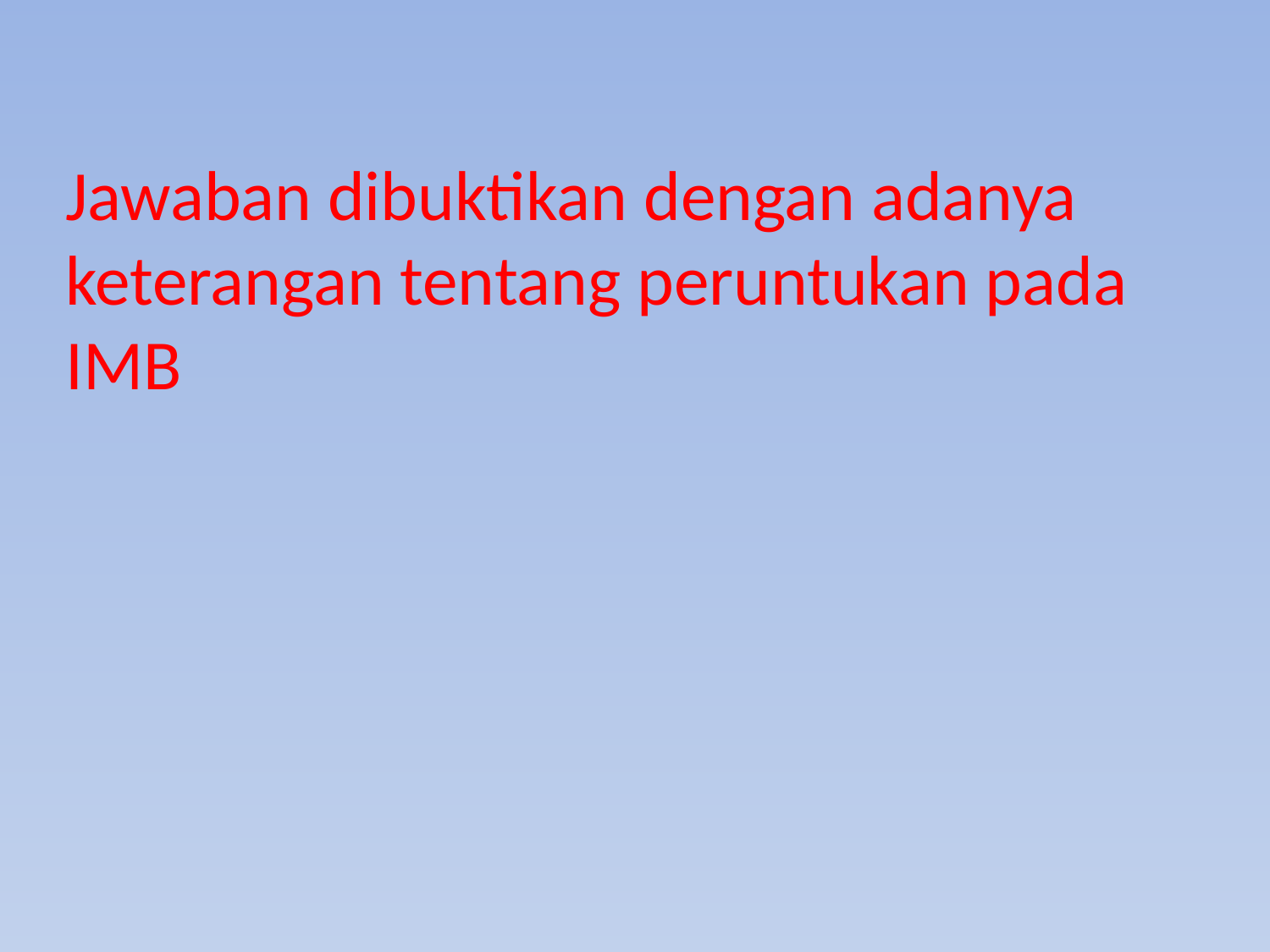

Jawaban dibuktikan dengan adanya keterangan tentang peruntukan pada IMB